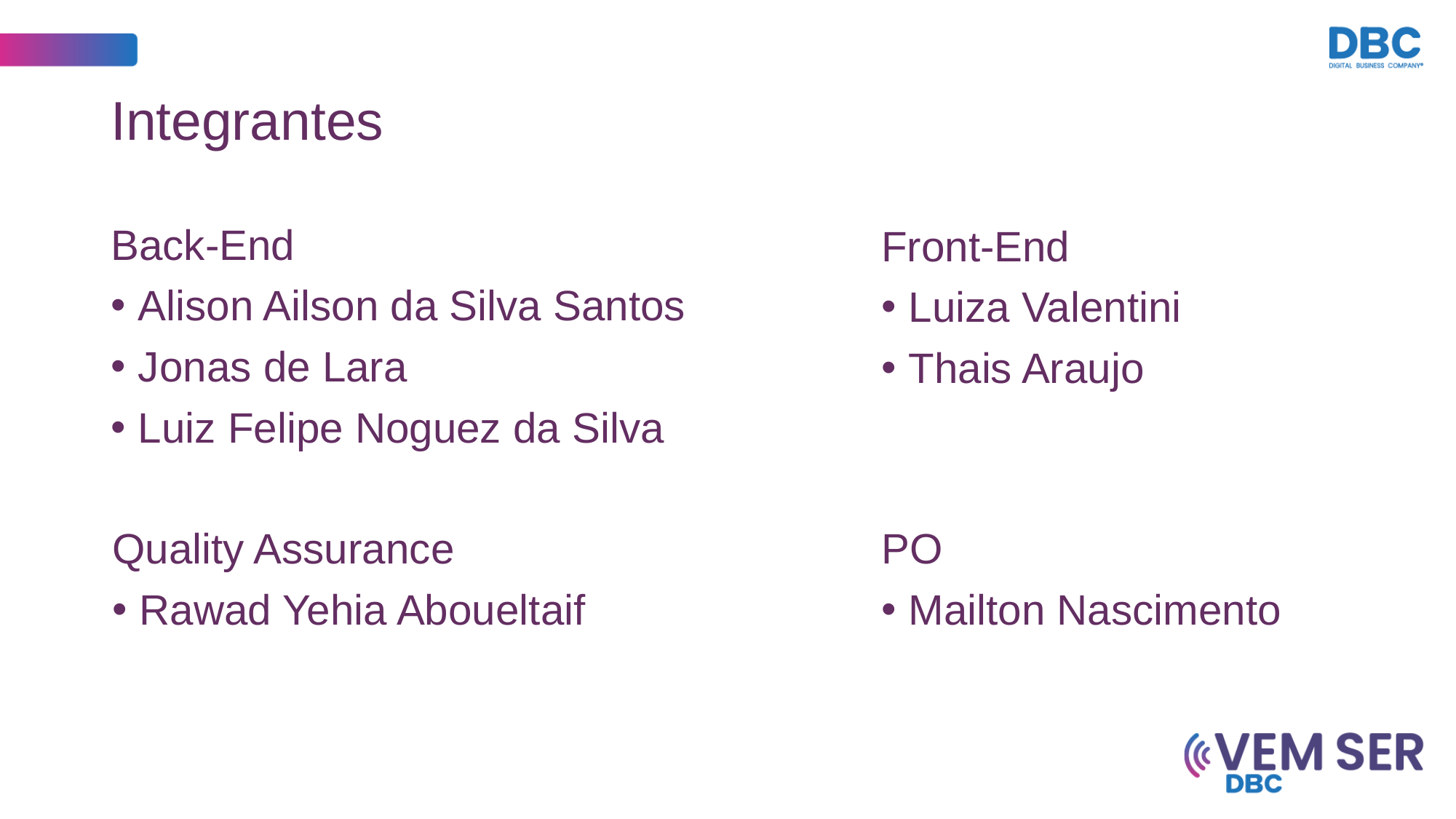

# Integrantes
Back-End
Alison Ailson da Silva Santos
Jonas de Lara
Luiz Felipe Noguez da Silva

Front-End
Luiza Valentini
Thais Araujo

Quality Assurance
Rawad Yehia Aboueltaif

PO
Mailton Nascimento